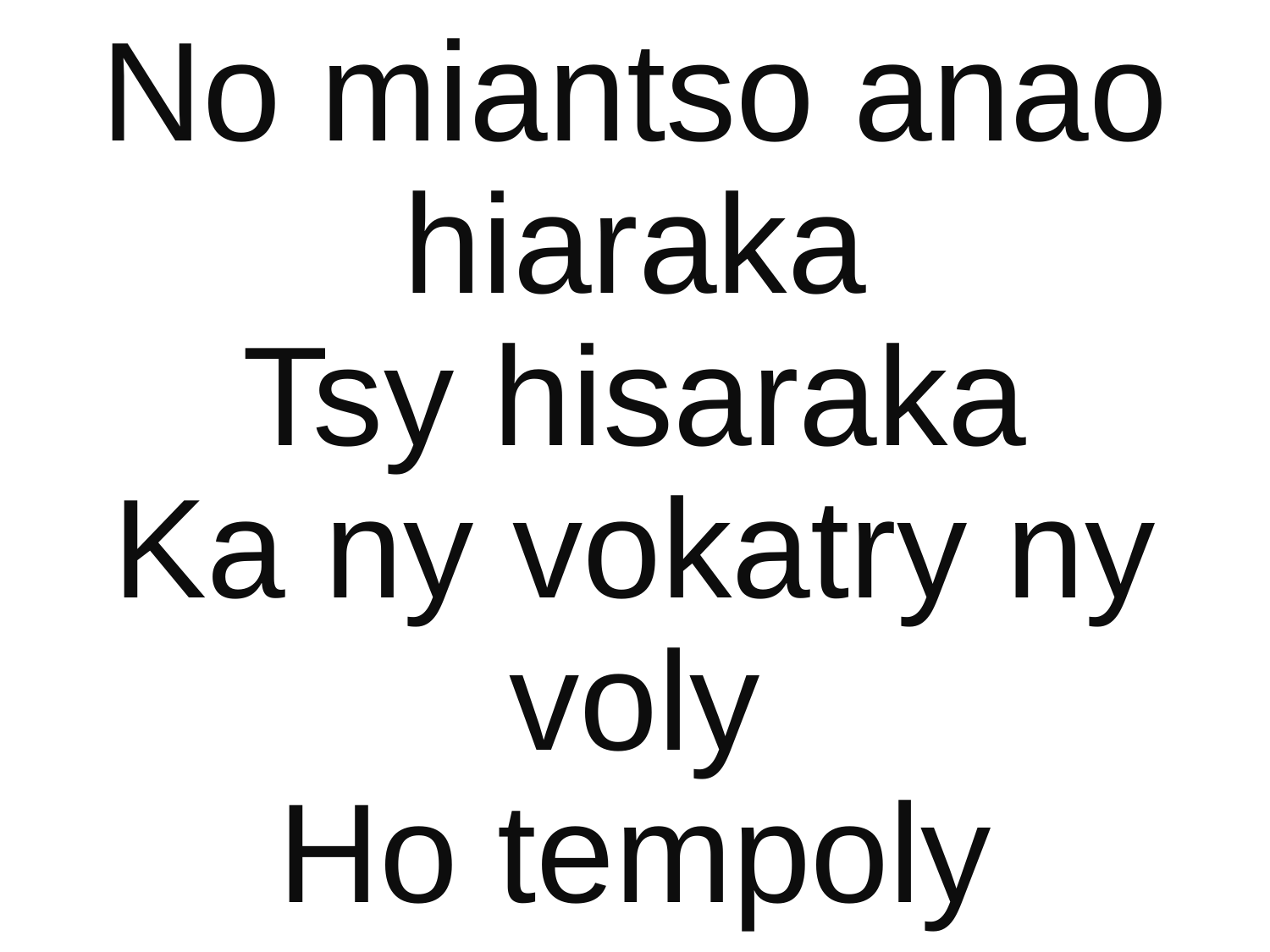

No miantso anao hiaraka
Tsy hisaraka
Ka ny vokatry ny voly
Ho tempoly